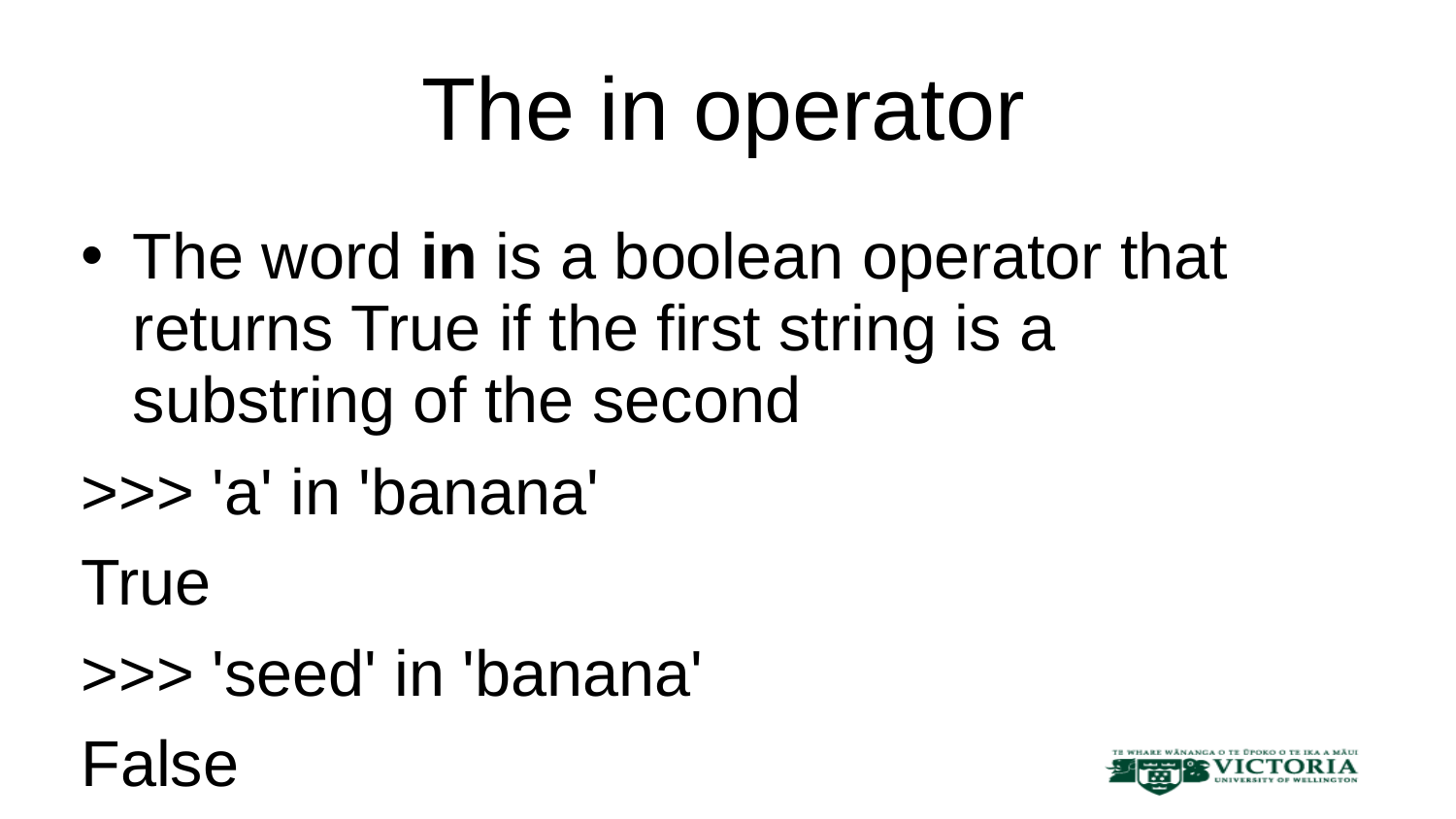

# The in operator
The word in is a boolean operator that returns True if the first string is a substring of the second
>>> 'a' in 'banana'
True
>>> 'seed' in 'banana'
False